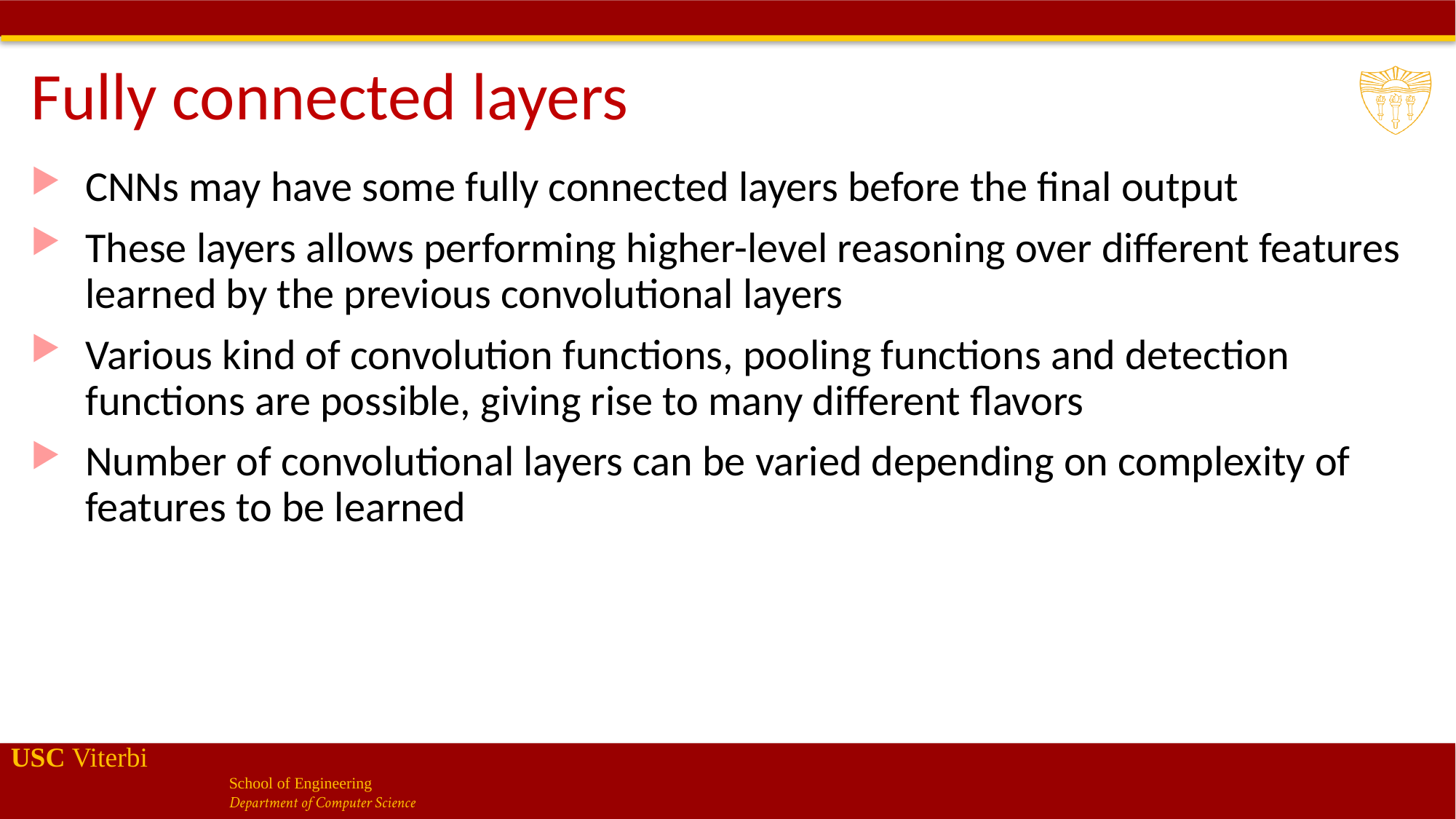

# Fully connected layers
CNNs may have some fully connected layers before the final output
These layers allows performing higher-level reasoning over different features learned by the previous convolutional layers
Various kind of convolution functions, pooling functions and detection functions are possible, giving rise to many different flavors
Number of convolutional layers can be varied depending on complexity of features to be learned
53